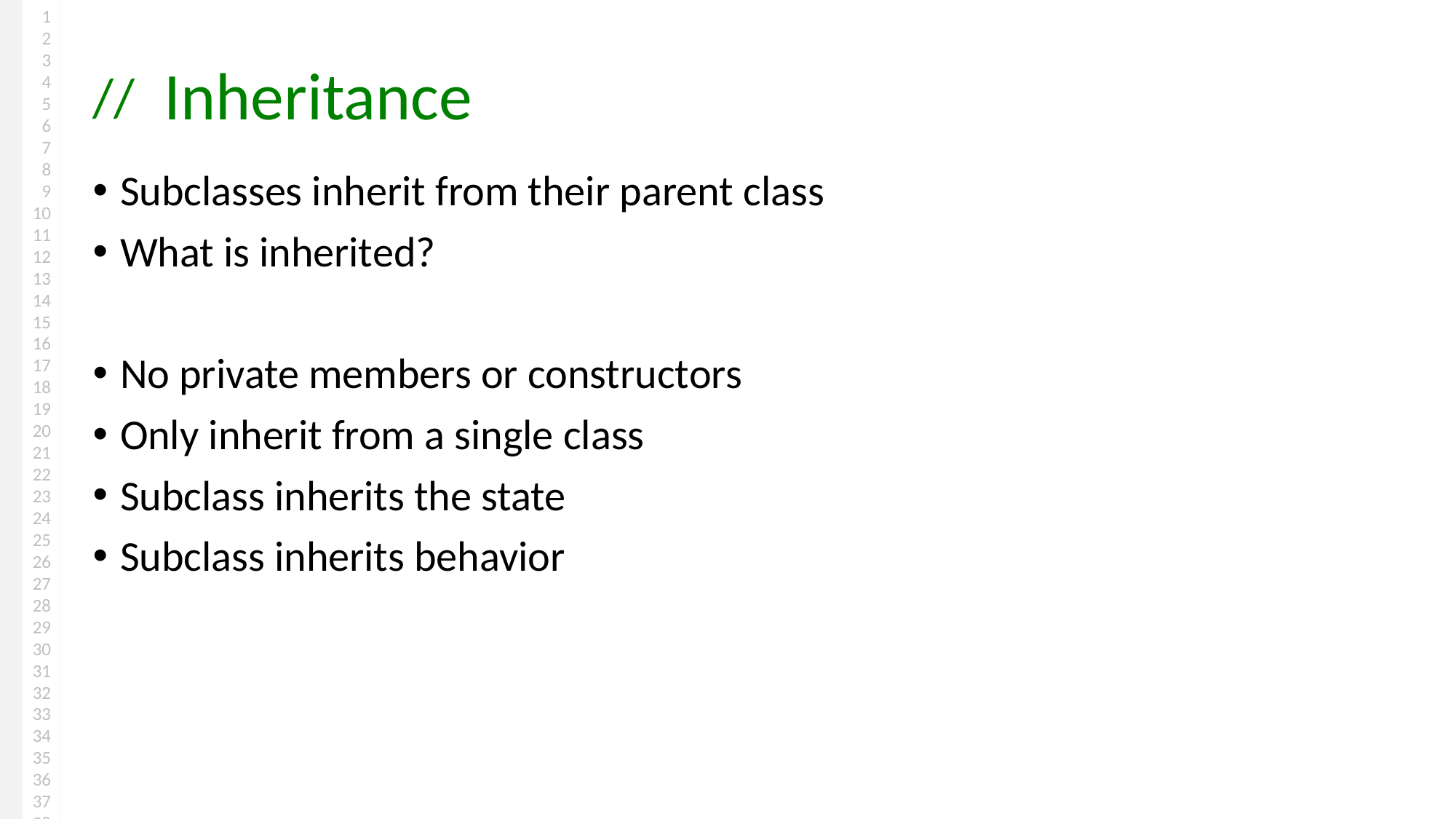

# Inheritance
Subclasses inherit from their parent class
What is inherited?

No private members or constructors
Only inherit from a single class
Subclass inherits the state
Subclass inherits behavior